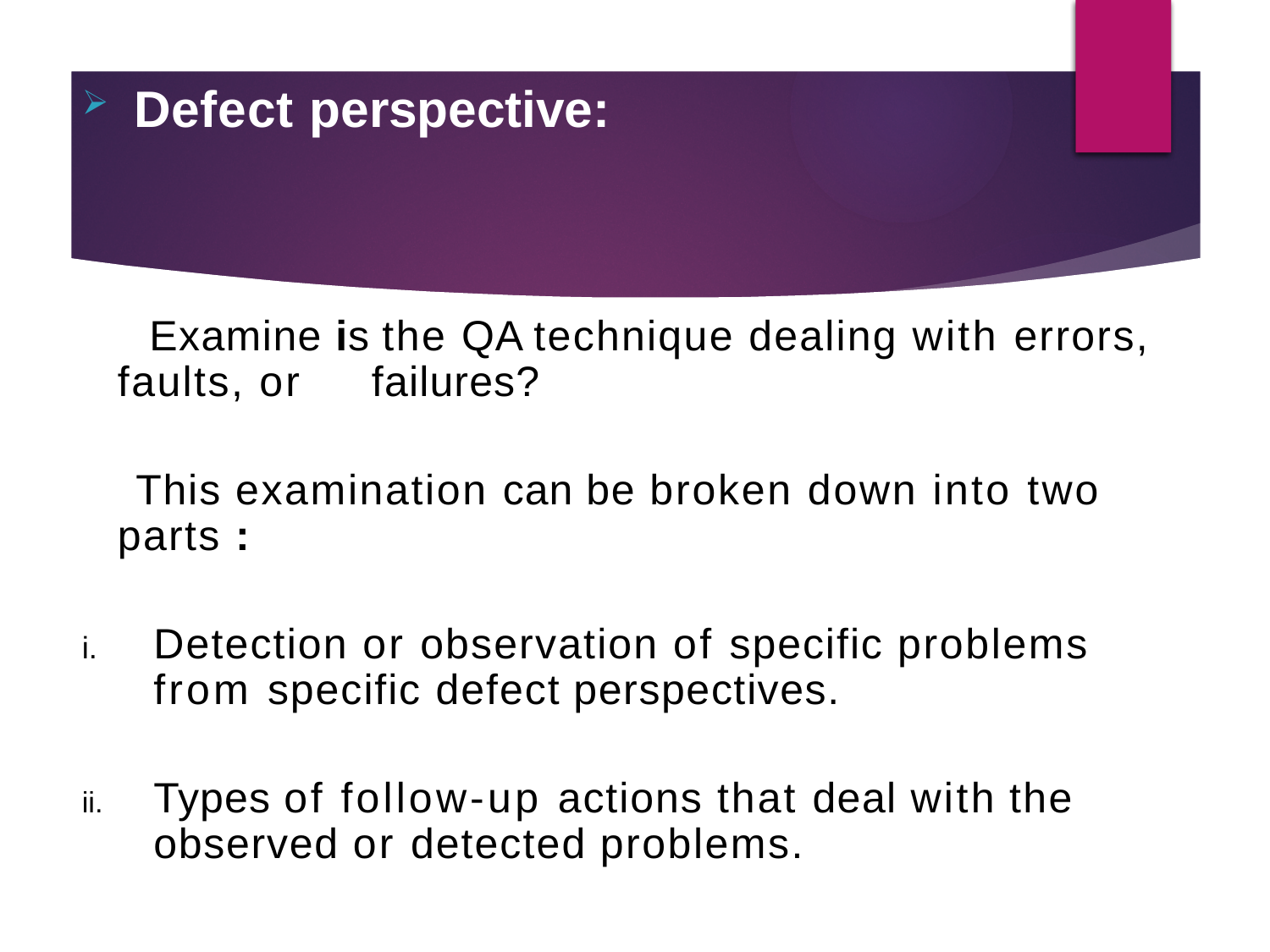

Defect perspective:

Examine is the QA technique dealing with errors,  faults, or	failures?

This examination can be broken down into two  parts :

Detection or observation of specific problems  from specific defect perspectives.

Types of follow-up actions that deal with the  observed or detected problems.